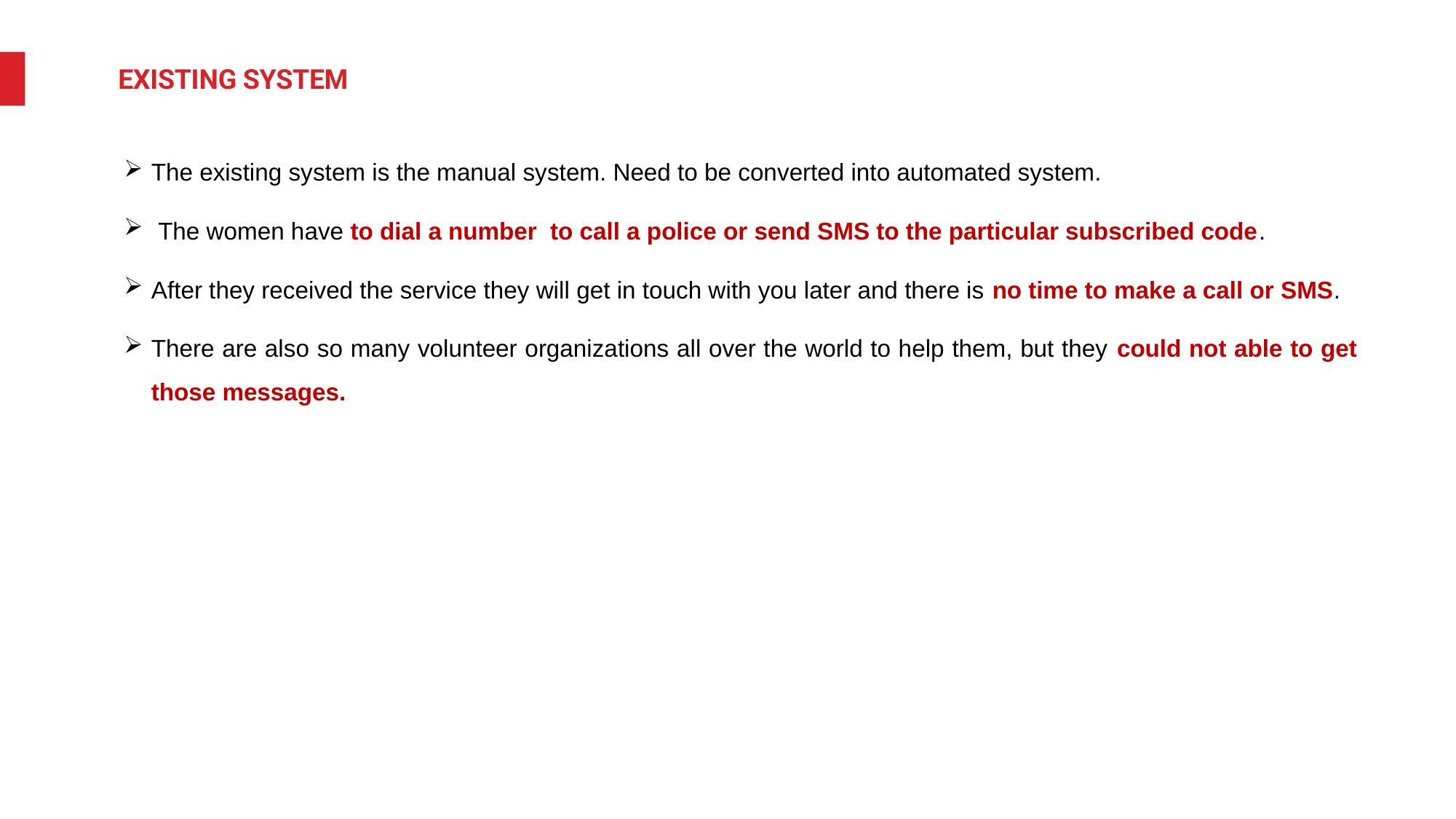

EXISTING SYSTEM
The existing system is the manual system. Need to be converted into automated system.
 The women have to dial a number  to call a police or send SMS to the particular subscribed code.
After they received the service they will get in touch with you later and there is no time to make a call or SMS.
There are also so many volunteer organizations all over the world to help them, but they could not able to get those messages.